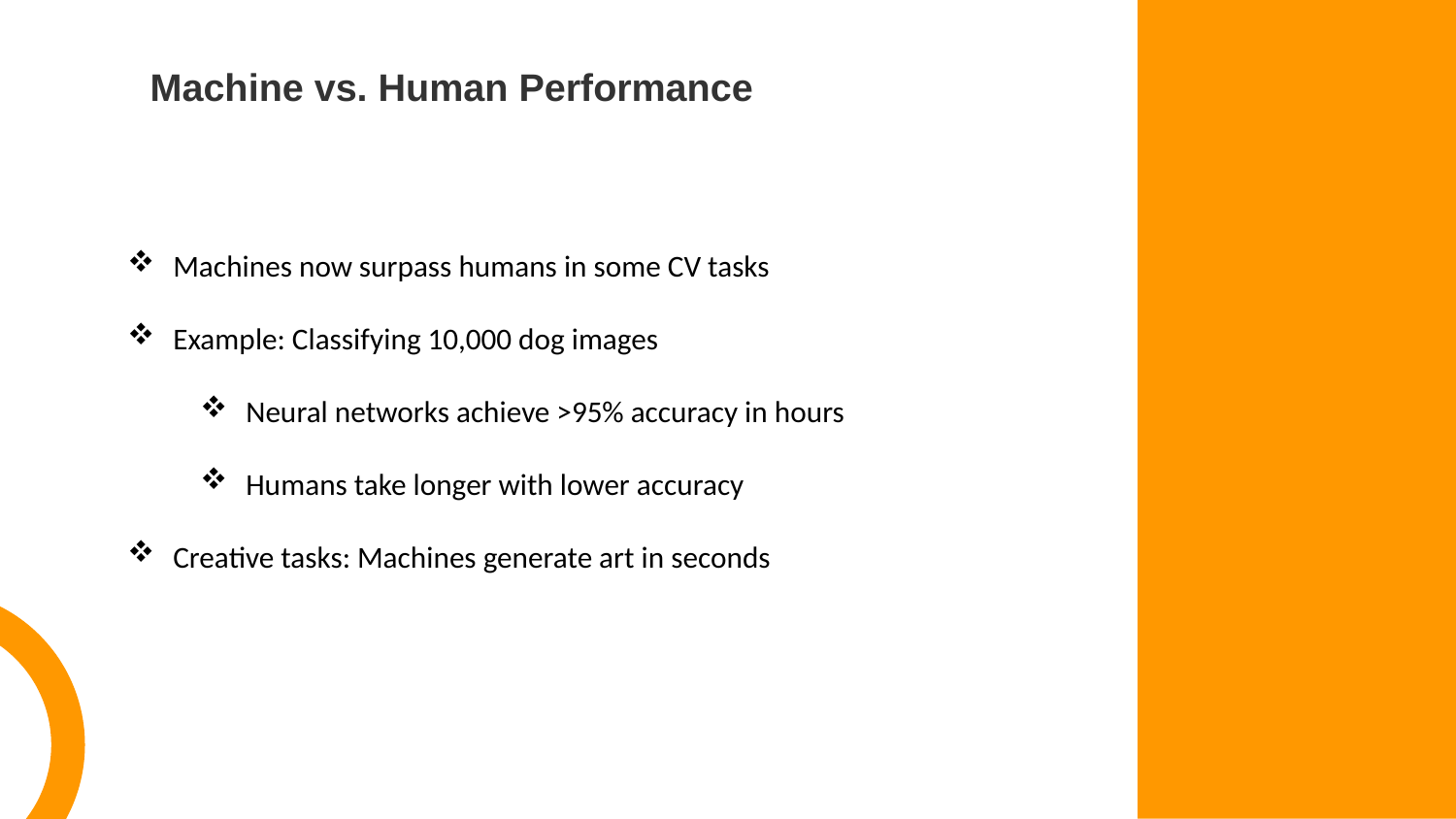

Machine vs. Human Performance

Machines now surpass humans in some CV tasks

Example: Classifying 10,000 dog images

Neural networks achieve >95% accuracy in hours

Humans take longer with lower accuracy

Creative tasks: Machines generate art in seconds